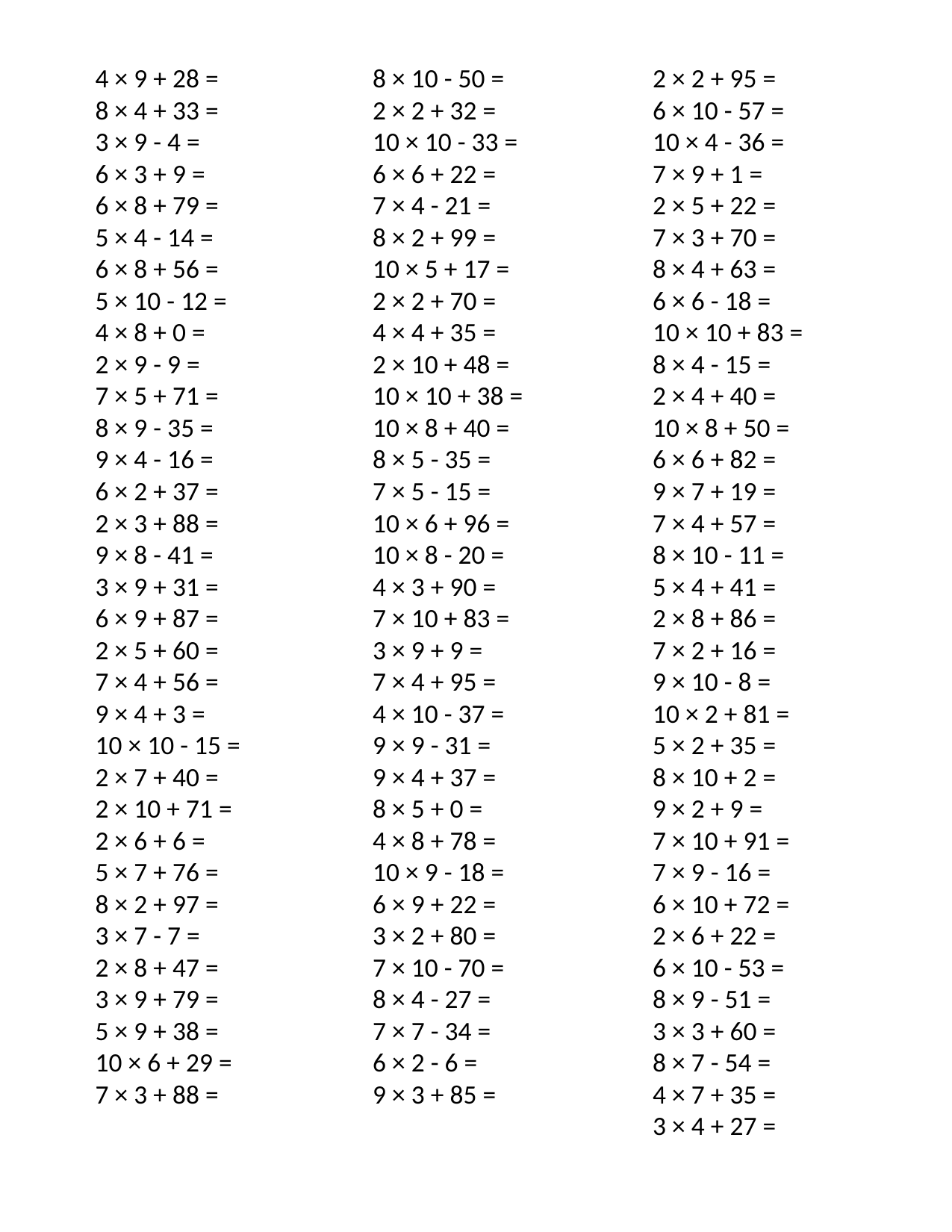

4 × 9 + 28 =
8 × 4 + 33 =
3 × 9 - 4 =
6 × 3 + 9 =
6 × 8 + 79 =
5 × 4 - 14 =
6 × 8 + 56 =
5 × 10 - 12 =
4 × 8 + 0 =
2 × 9 - 9 =
7 × 5 + 71 =
8 × 9 - 35 =
9 × 4 - 16 =
6 × 2 + 37 =
2 × 3 + 88 =
9 × 8 - 41 =
3 × 9 + 31 =
6 × 9 + 87 =
2 × 5 + 60 =
7 × 4 + 56 =
9 × 4 + 3 =
10 × 10 - 15 =
2 × 7 + 40 =
2 × 10 + 71 =
2 × 6 + 6 =
5 × 7 + 76 =
8 × 2 + 97 =
3 × 7 - 7 =
2 × 8 + 47 =
3 × 9 + 79 =
5 × 9 + 38 =
10 × 6 + 29 =
7 × 3 + 88 =

8 × 10 - 50 =
2 × 2 + 32 =
10 × 10 - 33 =
6 × 6 + 22 =
7 × 4 - 21 =
8 × 2 + 99 =
10 × 5 + 17 =
2 × 2 + 70 =
4 × 4 + 35 =
2 × 10 + 48 =
10 × 10 + 38 =
10 × 8 + 40 =
8 × 5 - 35 =
7 × 5 - 15 =
10 × 6 + 96 =
10 × 8 - 20 =
4 × 3 + 90 =
7 × 10 + 83 =
3 × 9 + 9 =
7 × 4 + 95 =
4 × 10 - 37 =
9 × 9 - 31 =
9 × 4 + 37 =
8 × 5 + 0 =
4 × 8 + 78 =
10 × 9 - 18 =
6 × 9 + 22 =
3 × 2 + 80 =
7 × 10 - 70 =
8 × 4 - 27 =
7 × 7 - 34 =
6 × 2 - 6 =
9 × 3 + 85 =

2 × 2 + 95 =
6 × 10 - 57 =
10 × 4 - 36 =
7 × 9 + 1 =
2 × 5 + 22 =
7 × 3 + 70 =
8 × 4 + 63 =
6 × 6 - 18 =
10 × 10 + 83 =
8 × 4 - 15 =
2 × 4 + 40 =
10 × 8 + 50 =
6 × 6 + 82 =
9 × 7 + 19 =
7 × 4 + 57 =
8 × 10 - 11 =
5 × 4 + 41 =
2 × 8 + 86 =
7 × 2 + 16 =
9 × 10 - 8 =
10 × 2 + 81 =
5 × 2 + 35 =
8 × 10 + 2 =
9 × 2 + 9 =
7 × 10 + 91 =
7 × 9 - 16 =
6 × 10 + 72 =
2 × 6 + 22 =
6 × 10 - 53 =
8 × 9 - 51 =
3 × 3 + 60 =
8 × 7 - 54 =
4 × 7 + 35 =
3 × 4 + 27 =